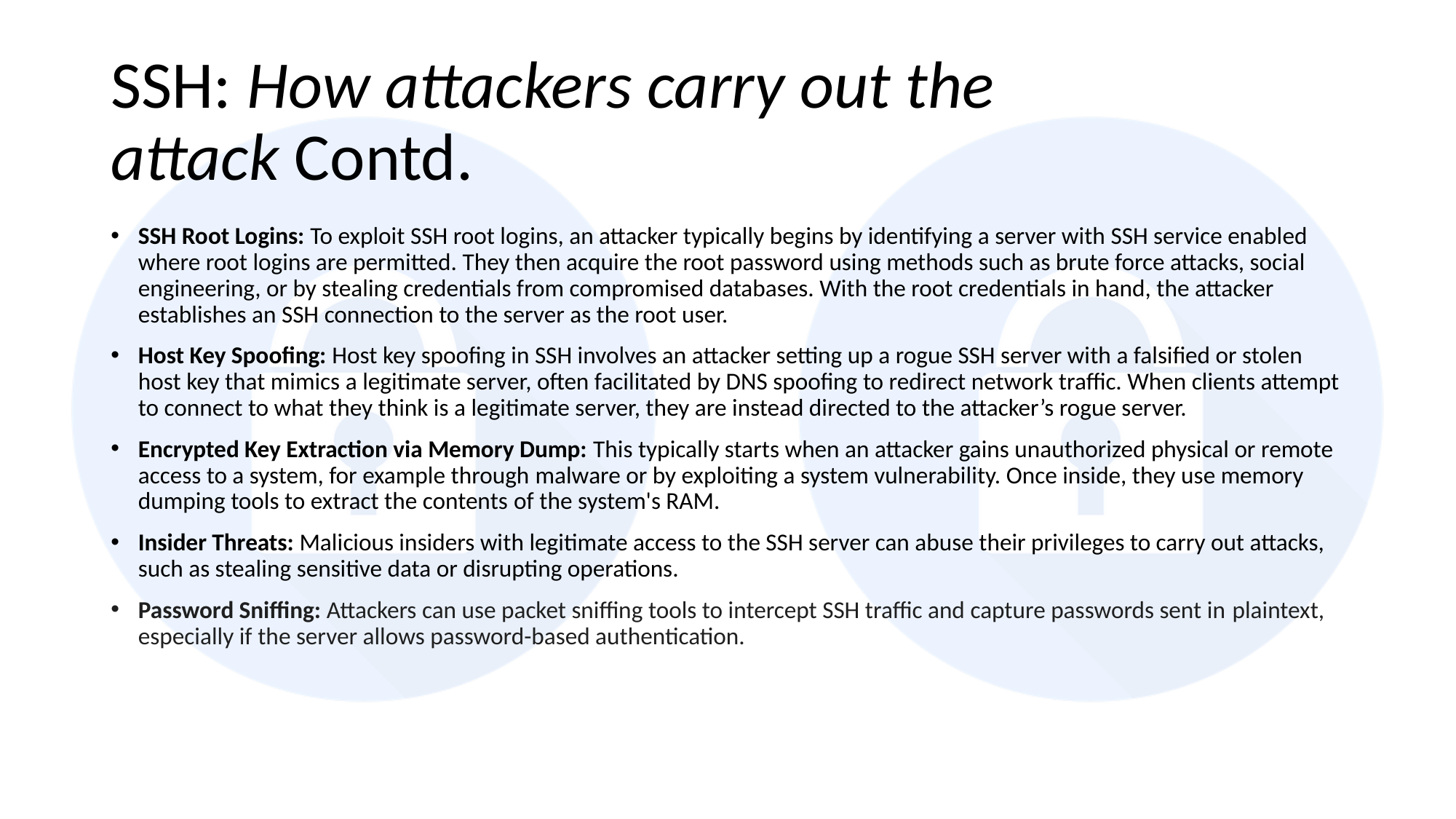

# SSH: How attackers carry out the attack Contd.
SSH Root Logins: To exploit SSH root logins, an attacker typically begins by identifying a server with SSH service enabled where root logins are permitted. They then acquire the root password using methods such as brute force attacks, social engineering, or by stealing credentials from compromised databases. With the root credentials in hand, the attacker establishes an SSH connection to the server as the root user.
Host Key Spoofing: Host key spoofing in SSH involves an attacker setting up a rogue SSH server with a falsified or stolen host key that mimics a legitimate server, often facilitated by DNS spoofing to redirect network traffic. When clients attempt to connect to what they think is a legitimate server, they are instead directed to the attacker’s rogue server.
Encrypted Key Extraction via Memory Dump: This typically starts when an attacker gains unauthorized physical or remote access to a system, for example through malware or by exploiting a system vulnerability. Once inside, they use memory dumping tools to extract the contents of the system's RAM.
Insider Threats: Malicious insiders with legitimate access to the SSH server can abuse their privileges to carry out attacks, such as stealing sensitive data or disrupting operations.
Password Sniffing: Attackers can use packet sniffing tools to intercept SSH traffic and capture passwords sent in plaintext, especially if the server allows password-based authentication.